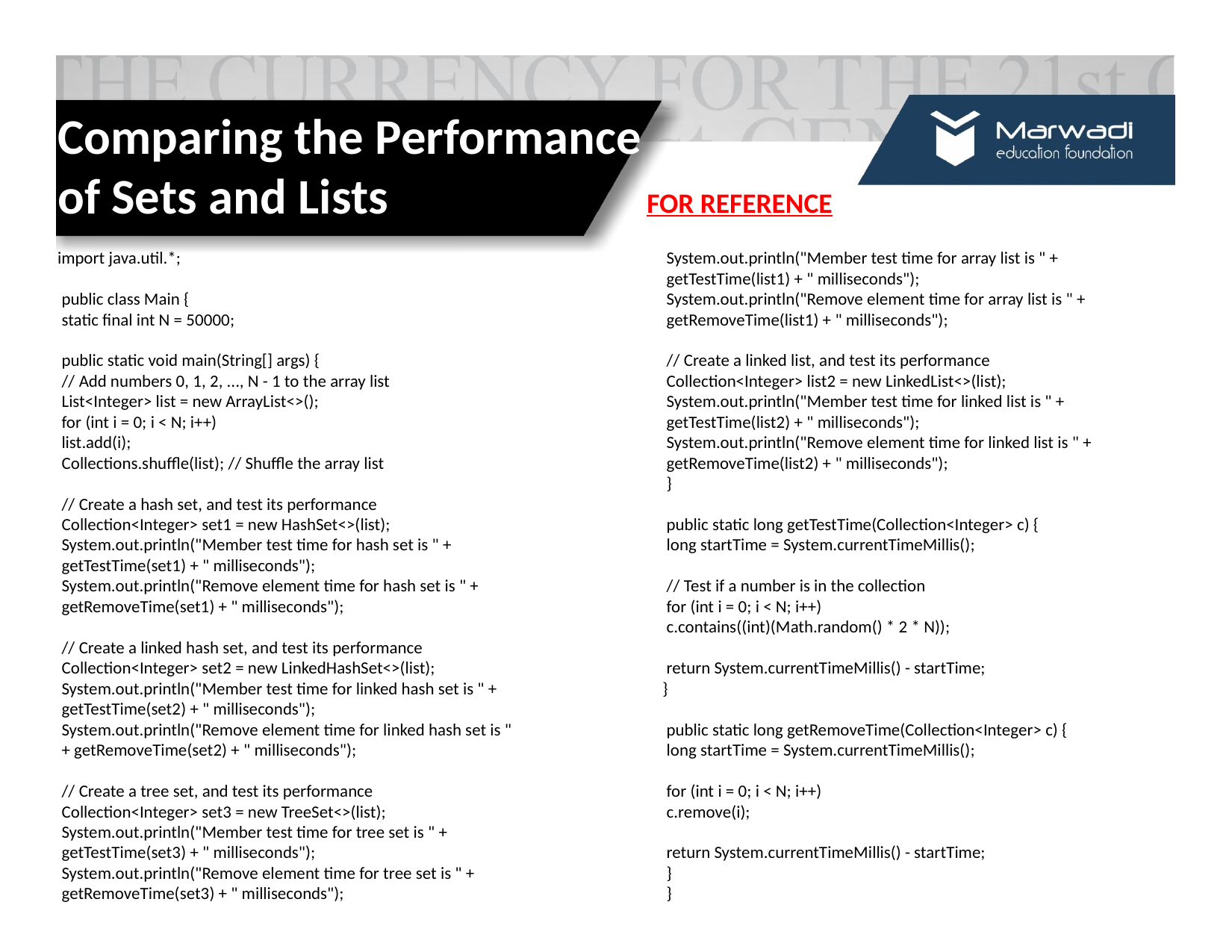

Comparing the Performance of Sets and Lists
FOR REFERENCE
import java.util.*;

 public class Main {
 static final int N = 50000;

 public static void main(String[] args) {
 // Add numbers 0, 1, 2, ..., N - 1 to the array list
 List<Integer> list = new ArrayList<>();
 for (int i = 0; i < N; i++)
 list.add(i);
 Collections.shuffle(list); // Shuffle the array list

 // Create a hash set, and test its performance
 Collection<Integer> set1 = new HashSet<>(list);
 System.out.println("Member test time for hash set is " +
 getTestTime(set1) + " milliseconds");
 System.out.println("Remove element time for hash set is " +
 getRemoveTime(set1) + " milliseconds");

 // Create a linked hash set, and test its performance
 Collection<Integer> set2 = new LinkedHashSet<>(list);
 System.out.println("Member test time for linked hash set is " +
 getTestTime(set2) + " milliseconds");
 System.out.println("Remove element time for linked hash set is "
 + getRemoveTime(set2) + " milliseconds");

 // Create a tree set, and test its performance
 Collection<Integer> set3 = new TreeSet<>(list);
 System.out.println("Member test time for tree set is " +
 getTestTime(set3) + " milliseconds");
 System.out.println("Remove element time for tree set is " +
 getRemoveTime(set3) + " milliseconds");

 // Create an array list, and test its performance
 Collection<Integer> list1 = new ArrayList<>(list);
 System.out.println("Member test time for array list is " +
 getTestTime(list1) + " milliseconds");
 System.out.println("Remove element time for array list is " +
 getRemoveTime(list1) + " milliseconds");

 // Create a linked list, and test its performance
 Collection<Integer> list2 = new LinkedList<>(list);
 System.out.println("Member test time for linked list is " +
 getTestTime(list2) + " milliseconds");
 System.out.println("Remove element time for linked list is " +
 getRemoveTime(list2) + " milliseconds");
 }

 public static long getTestTime(Collection<Integer> c) {
 long startTime = System.currentTimeMillis();

 // Test if a number is in the collection
 for (int i = 0; i < N; i++)
 c.contains((int)(Math.random() * 2 * N));

 return System.currentTimeMillis() - startTime;
}

 public static long getRemoveTime(Collection<Integer> c) {
 long startTime = System.currentTimeMillis();

 for (int i = 0; i < N; i++)
 c.remove(i);

 return System.currentTimeMillis() - startTime;
 }
 }